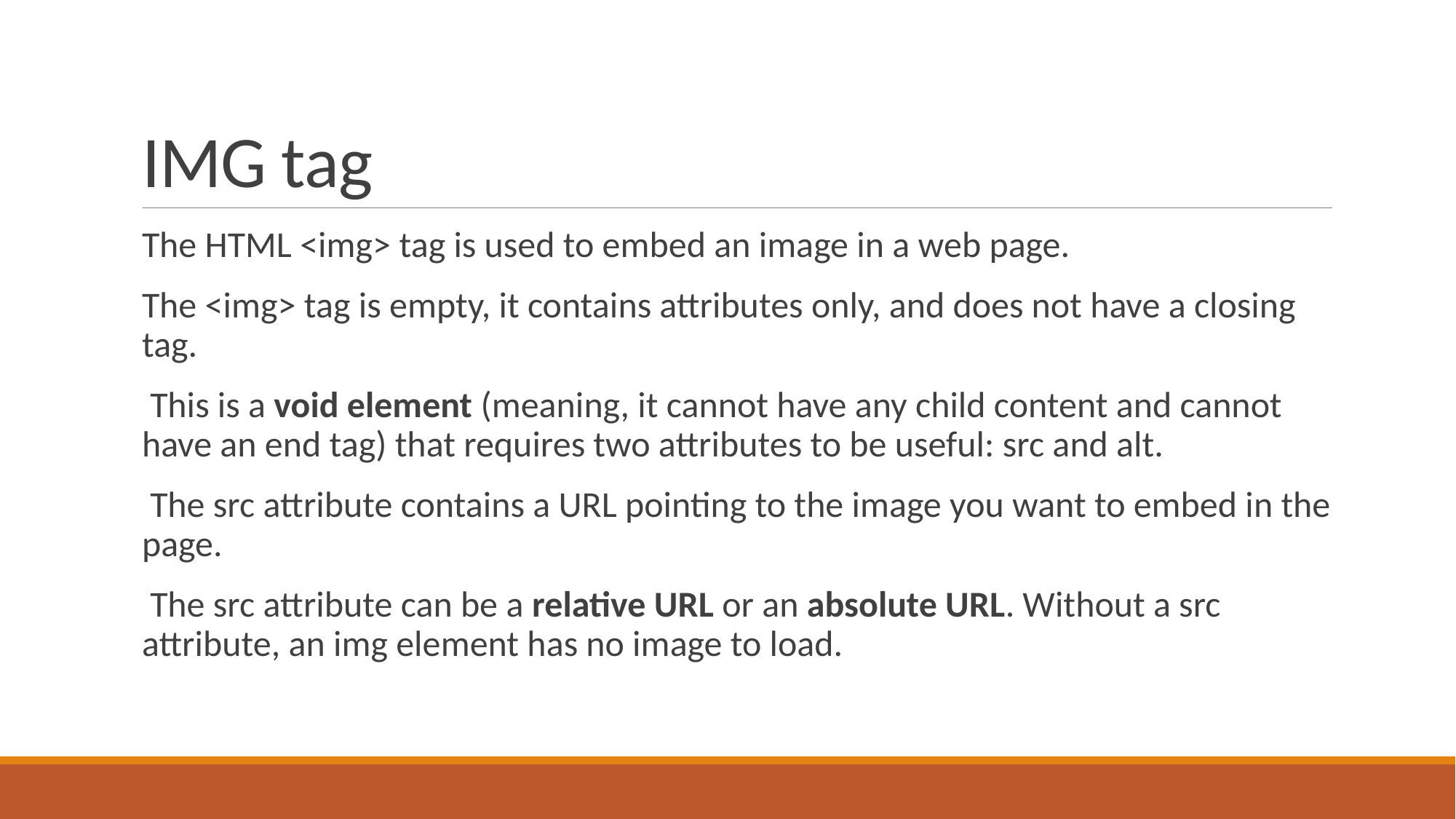

# IMG tag
The HTML <img> tag is used to embed an image in a web page.
The <img> tag is empty, it contains attributes only, and does not have a closing tag.
 This is a void element (meaning, it cannot have any child content and cannot have an end tag) that requires two attributes to be useful: src and alt.
 The src attribute contains a URL pointing to the image you want to embed in the page.
 The src attribute can be a relative URL or an absolute URL. Without a src attribute, an img element has no image to load.